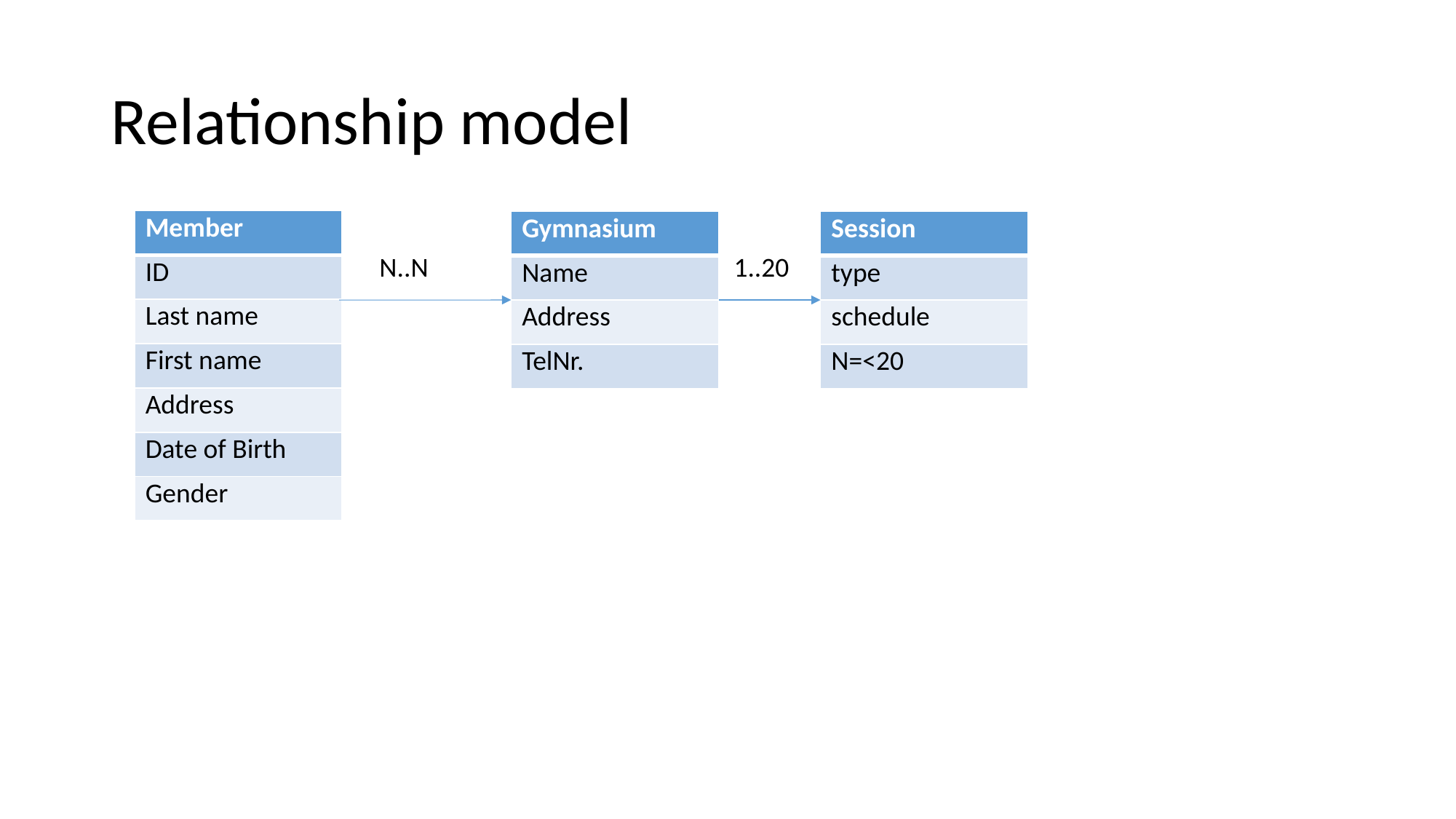

# Relationship model
| Member |
| --- |
| ID |
| Last name |
| First name |
| Address |
| Date of Birth |
| Gender |
| Gymnasium |
| --- |
| Name |
| Address |
| TelNr. |
| Session |
| --- |
| type |
| schedule |
| N=<20 |
N..N
1..20